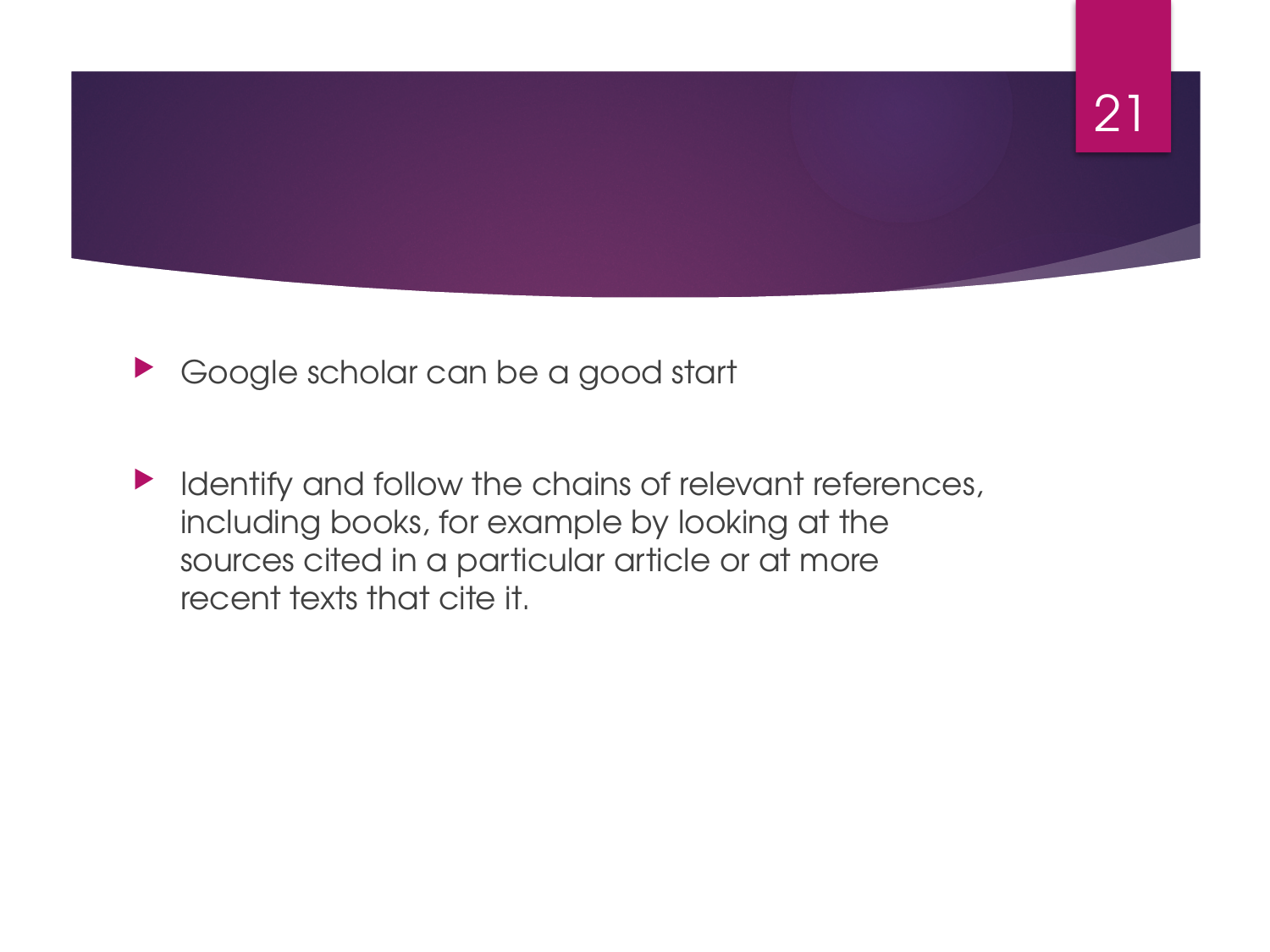

21
#
Google scholar can be a good start

Identify and follow the chains of relevant references, including books, for example by looking at the sources cited in a particular article or at more recent texts that cite it.